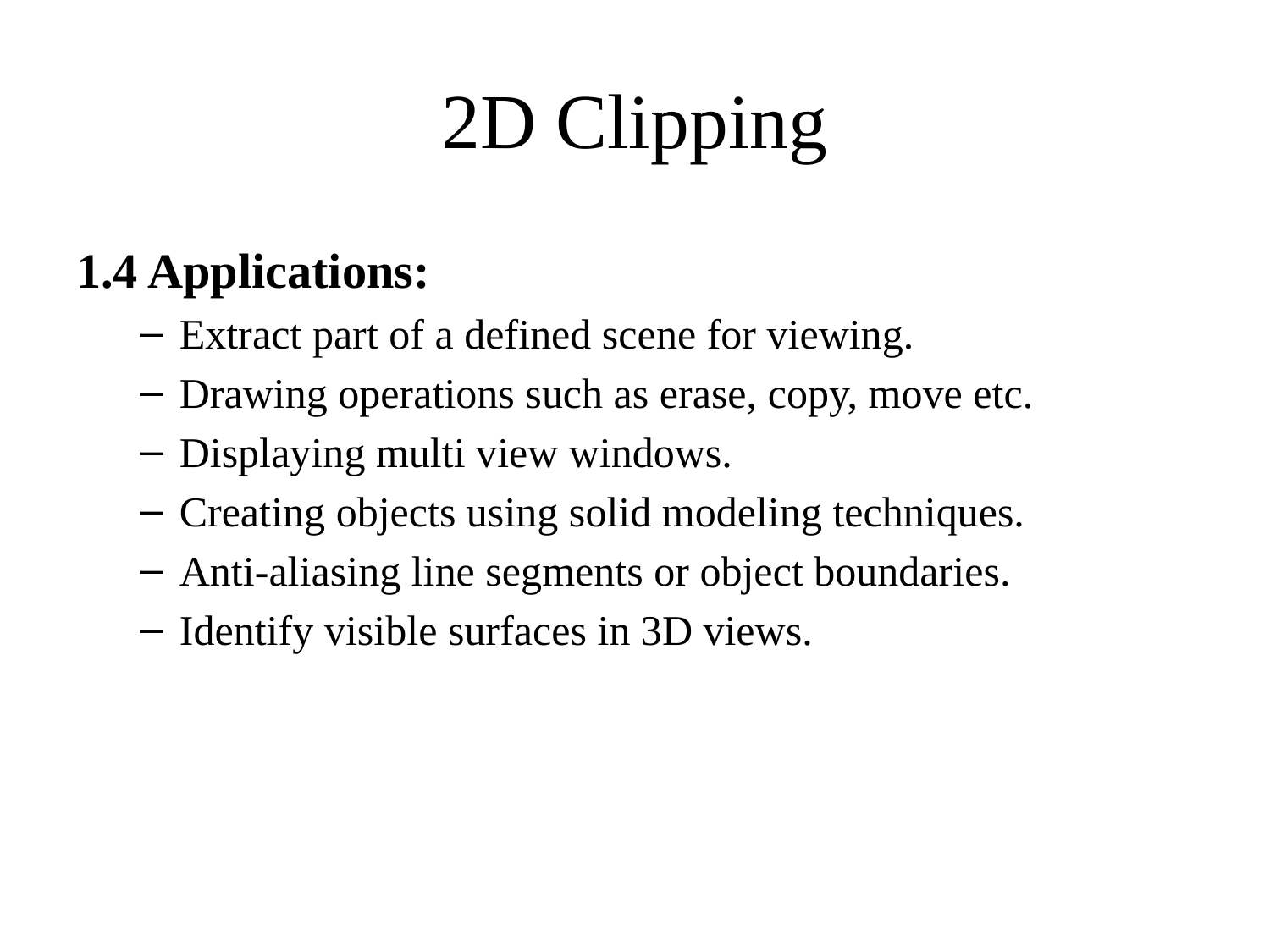

# 2D Clipping
1.4 Applications:
Extract part of a defined scene for viewing.
Drawing operations such as erase, copy, move etc.
Displaying multi view windows.
Creating objects using solid modeling techniques.
Anti-aliasing line segments or object boundaries.
Identify visible surfaces in 3D views.